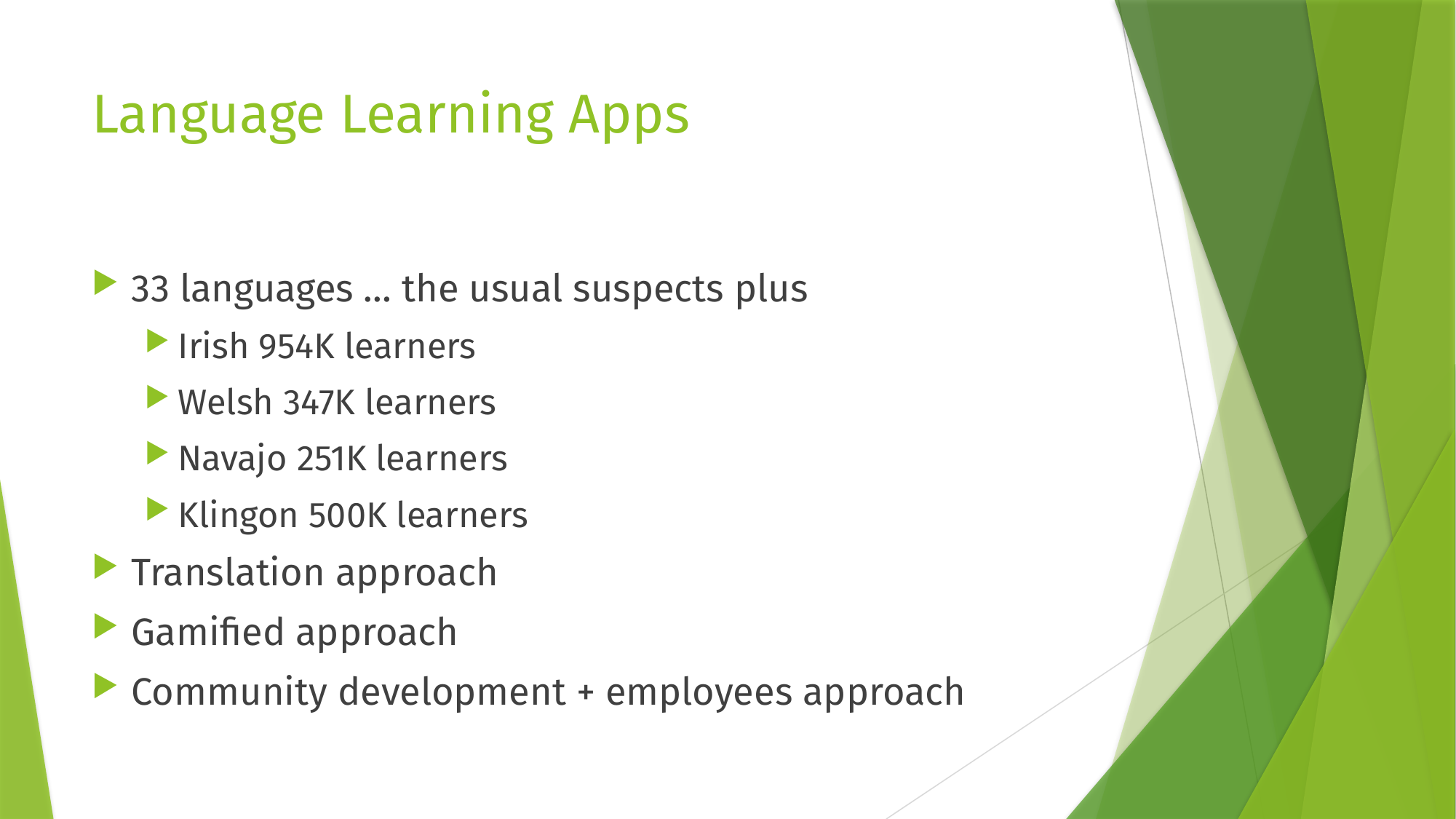

# Language Learning Apps
33 languages … the usual suspects plus
Irish 954K learners
Welsh 347K learners
Navajo 251K learners
Klingon 500K learners
Translation approach
Gamified approach
Community development + employees approach